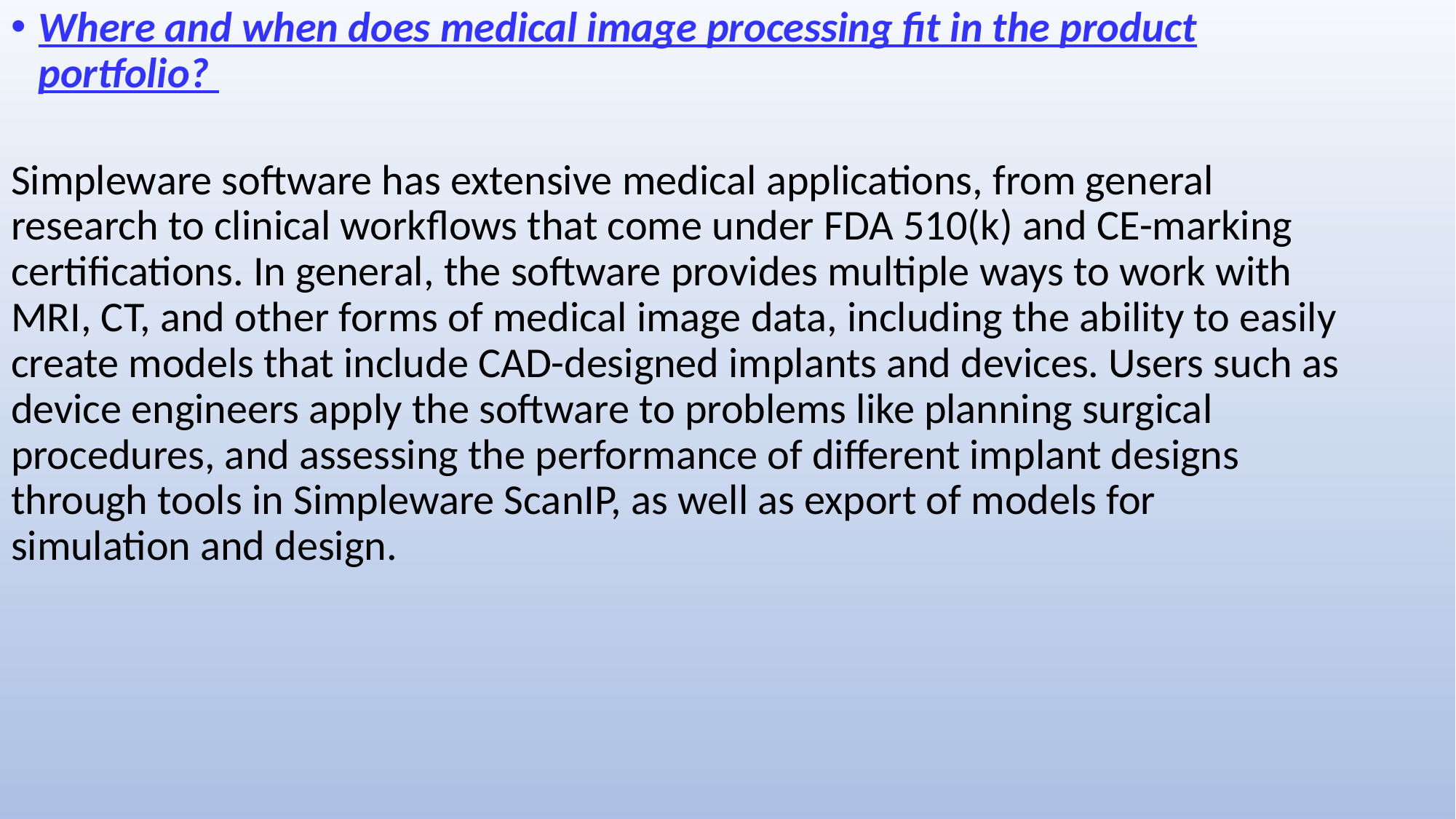

Where and when does medical image processing fit in the product portfolio?
Simpleware software has extensive medical applications, from general research to clinical workflows that come under FDA 510(k) and CE-marking certifications. In general, the software provides multiple ways to work with MRI, CT, and other forms of medical image data, including the ability to easily create models that include CAD-designed implants and devices. Users such as device engineers apply the software to problems like planning surgical procedures, and assessing the performance of different implant designs through tools in Simpleware ScanIP, as well as export of models for simulation and design.